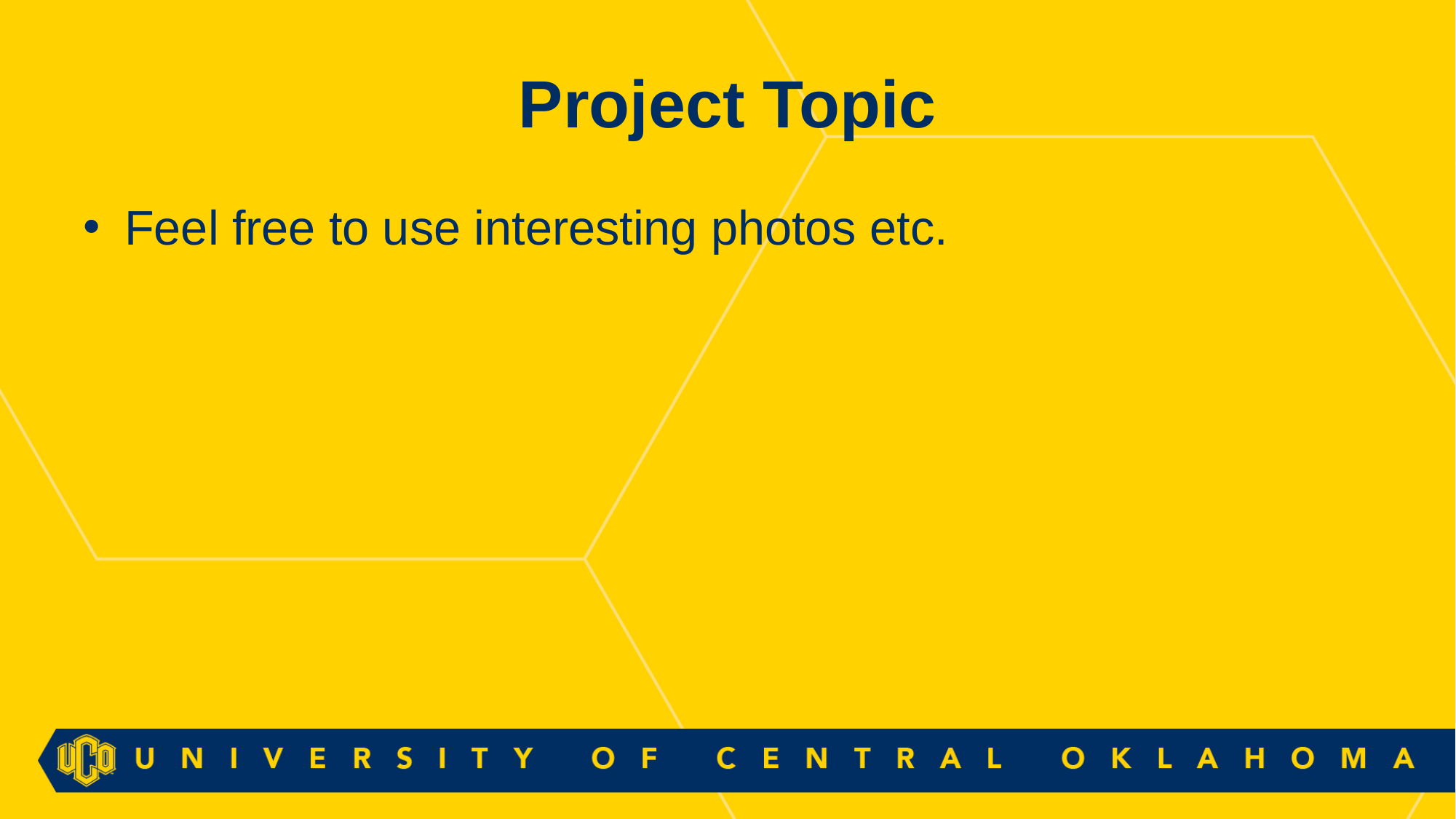

# Project Topic
Feel free to use interesting photos etc.